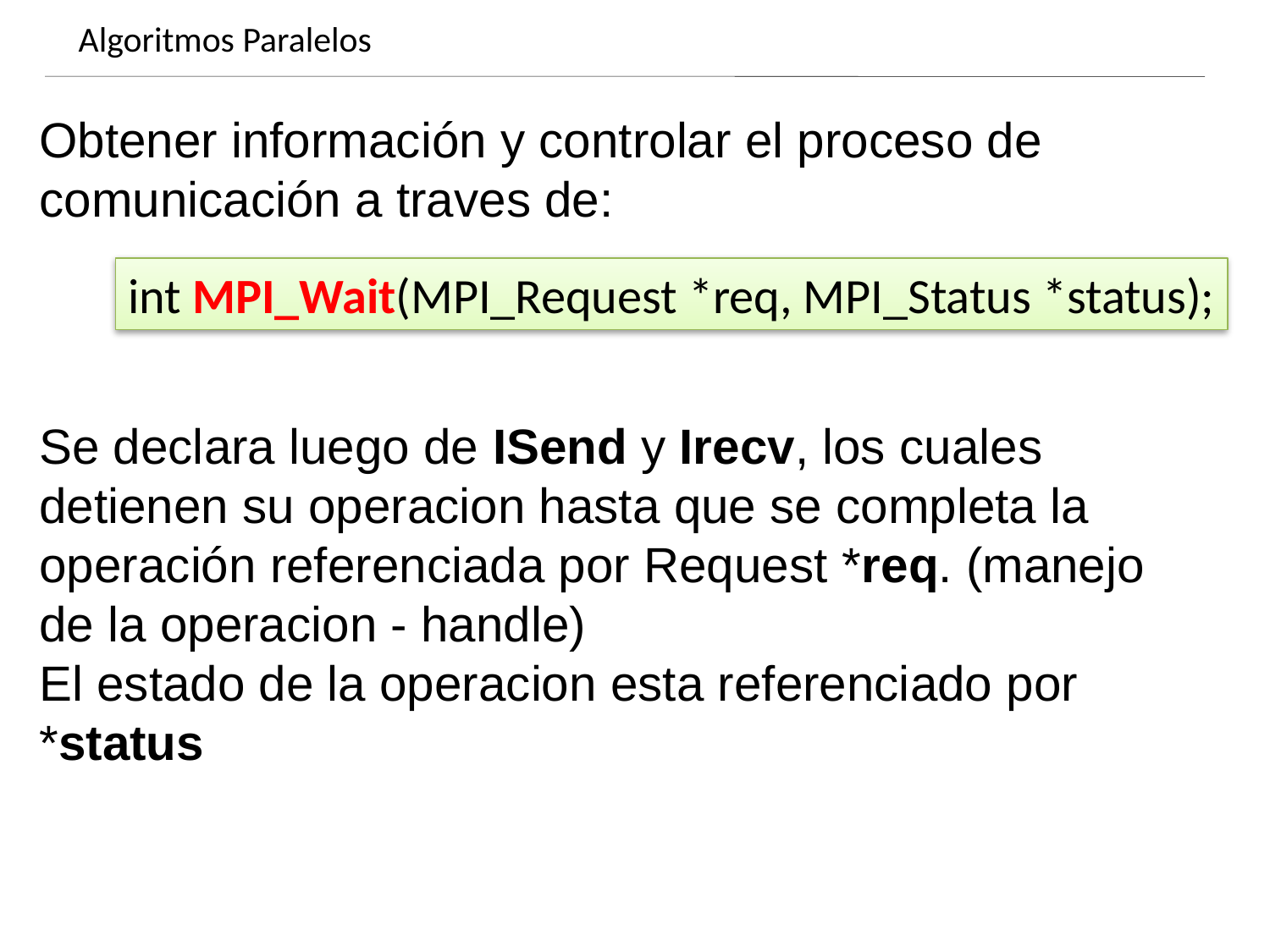

Algoritmos Paralelos
Dynamics of growing SMBHs in galaxy cores

Obtener información y controlar el proceso de comunicación a traves de:
int MPI_Wait(MPI_Request *req, MPI_Status *status);
Se declara luego de ISend y Irecv, los cuales detienen su operacion hasta que se completa la operación referenciada por Request *req. (manejo de la operacion - handle)
El estado de la operacion esta referenciado por *status